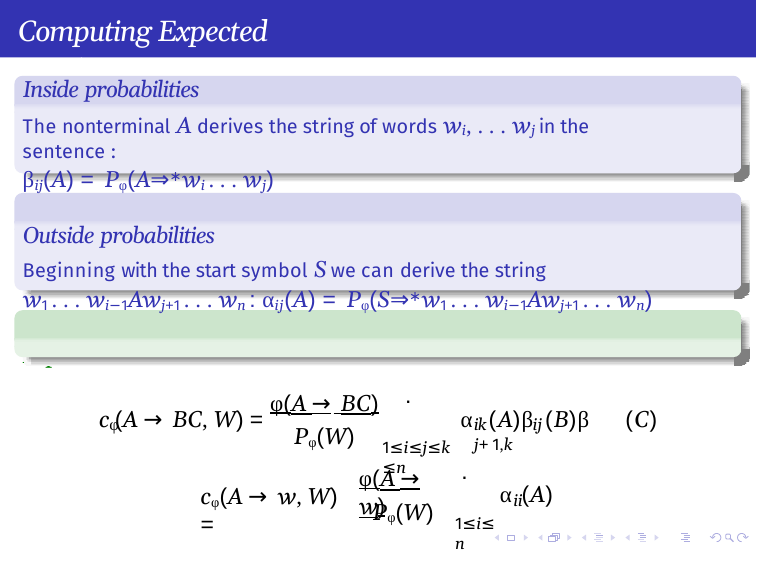

Computing Expected counts
Inside probabilities
The nonterminal A derives the string of words wi, . . . wj in the sentence :
βij(A) = Pφ(A⇒∗wi . . . wj)
Outside probabilities
Beginning with the start symbol S we can derive the string
w1 . . . wi−1Awj+1 . . . wn : αij(A) = Pφ(S⇒∗w1 . . . wi−1Awj+1 . . . wn)
Expected count

.
φ(A → BC)
Pφ(W)
c (A → BC, W) =
α  (A)β  (B)β	(C)
φ
ik	ij	j+1,k
1≤i≤j≤k≤n
.
φ(A → w)
cφ(A → w, W) =
α (A)
ii
Pφ(W)
1≤i≤n
Pawan Goyal (IIT Kharagpur)
Syntax
Week 5: Lecture 5
10 / 11